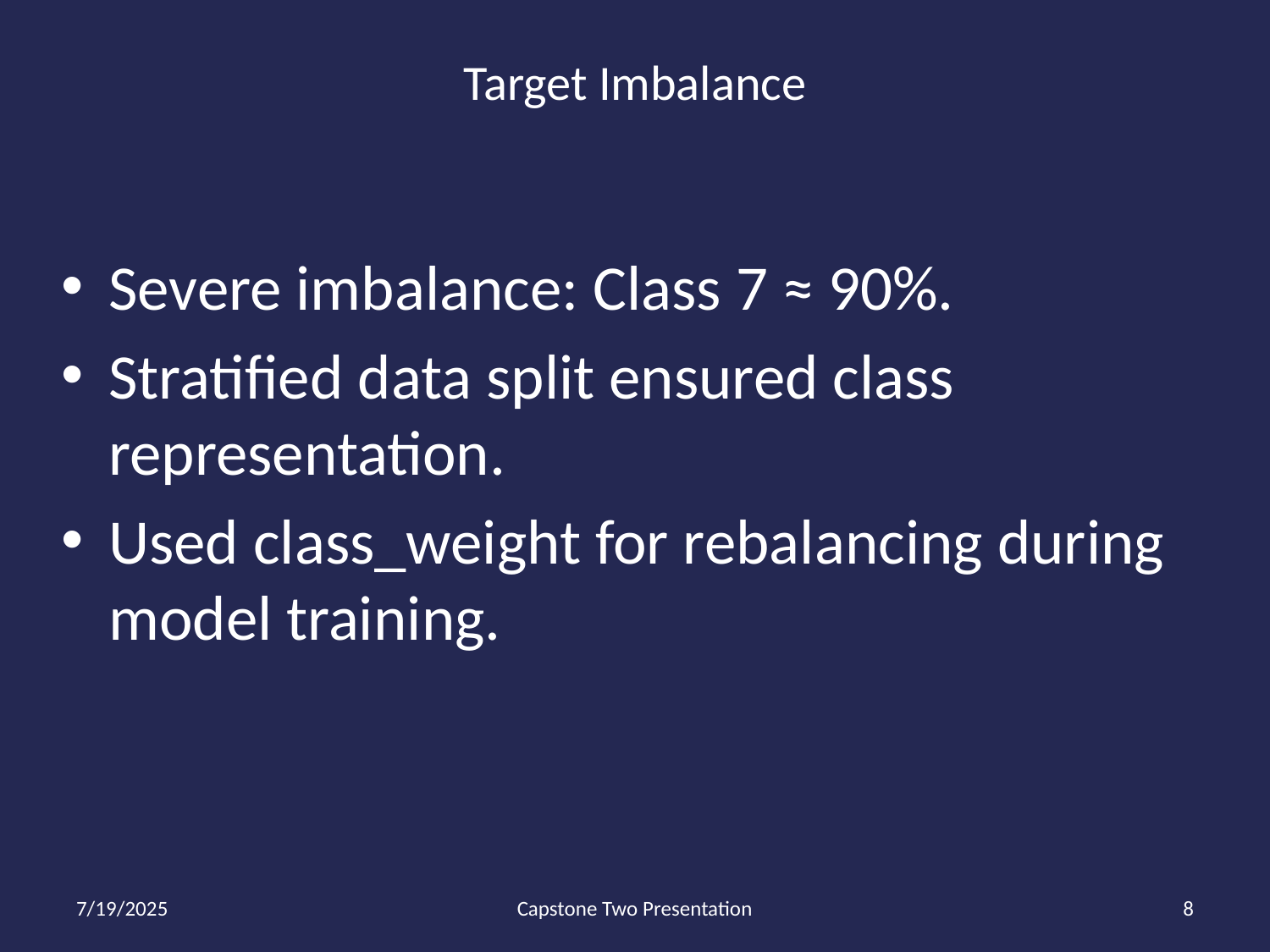

Target Imbalance

Severe imbalance: Class 7 ≈ 90%.
Stratified data split ensured class representation.
Used class_weight for rebalancing during model training.

7/19/2025

Capstone Two Presentation

8